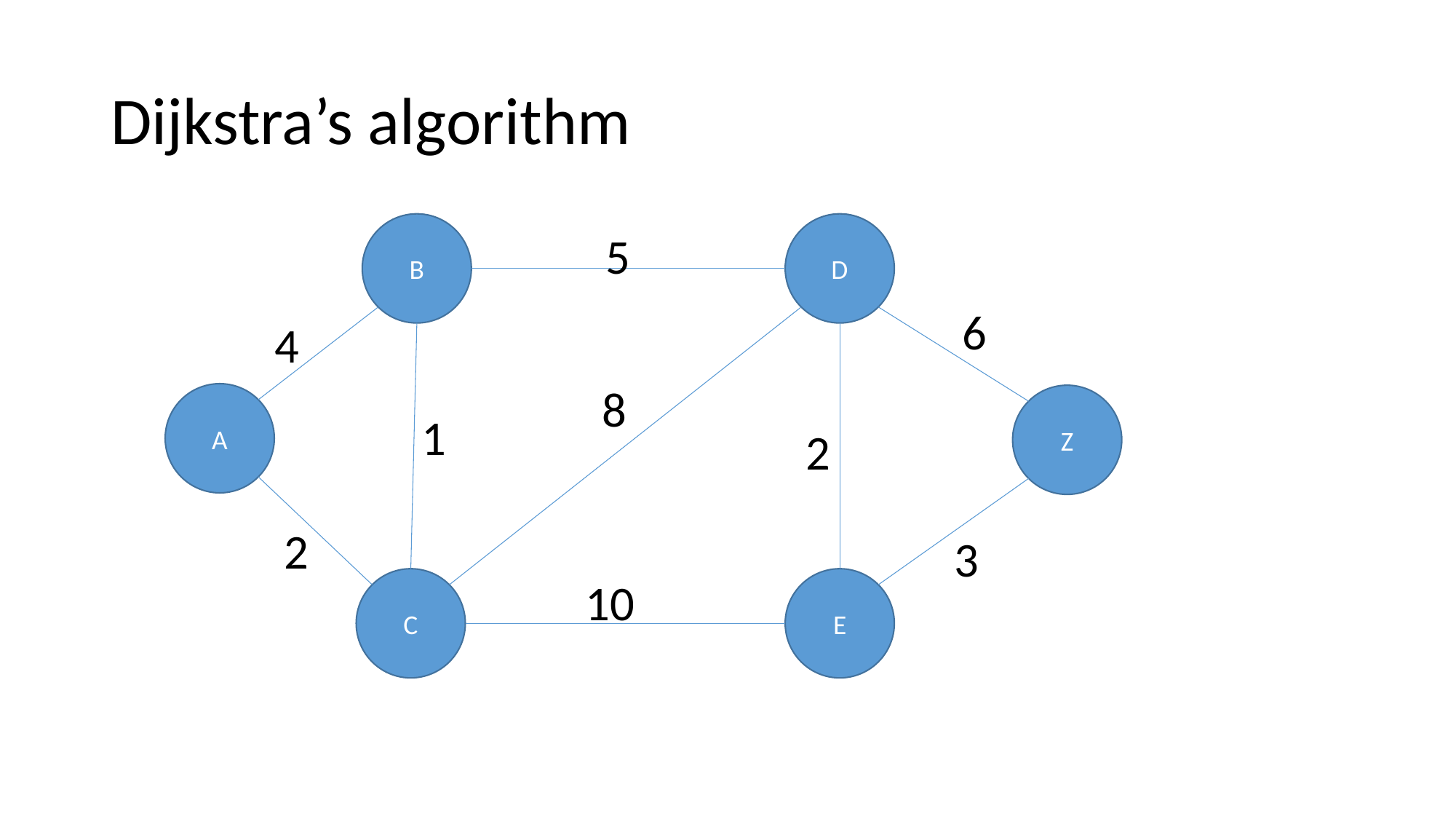

# Dijkstra’s algorithm
B
D
5
6
4
8
A
Z
1
2
2
3
10
C
E